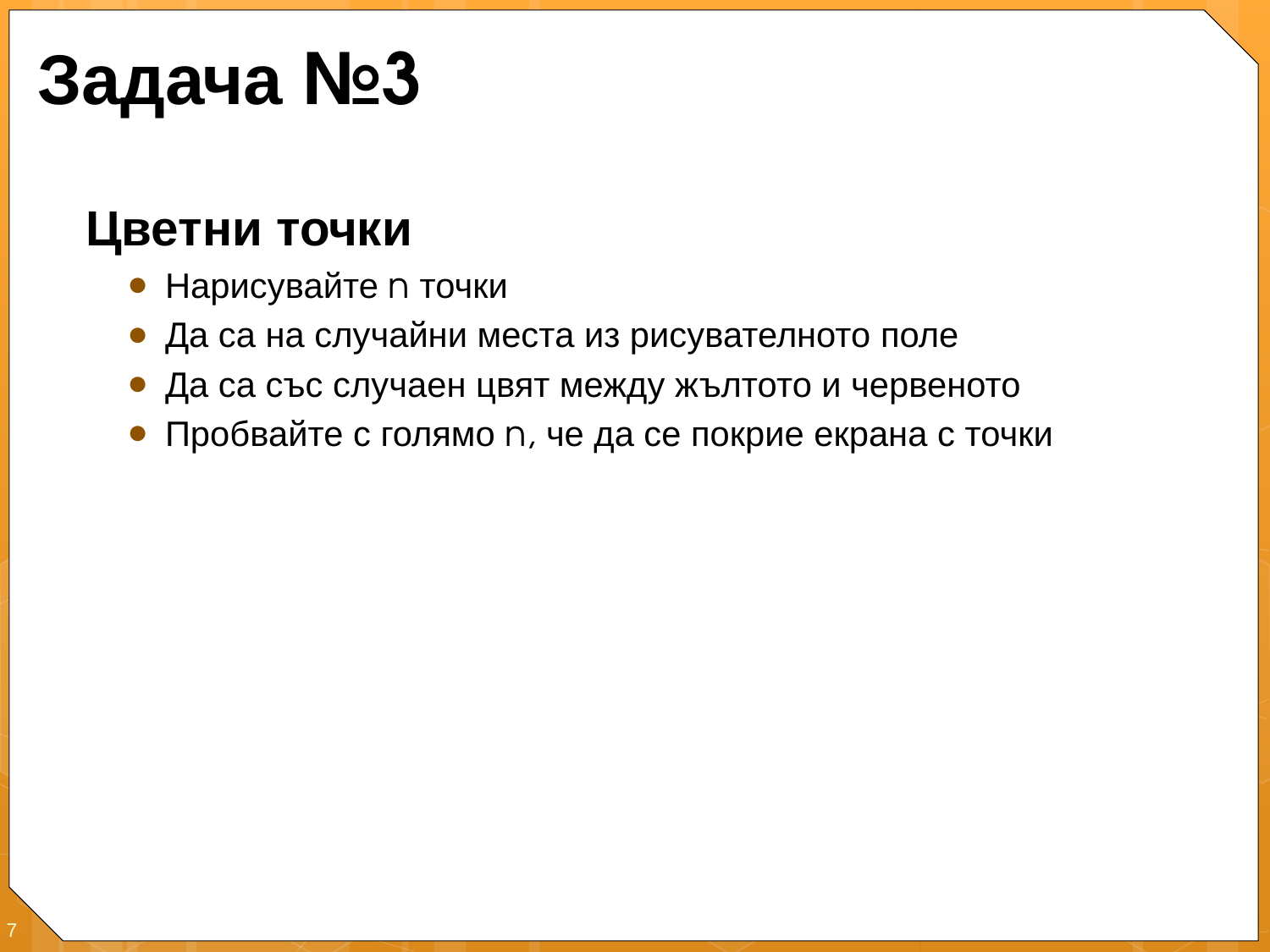

# Задача №3
Цветни точки
Нарисувайте n точки
Да са на случайни места из рисувателното поле
Да са със случаен цвят между жълтото и червеното
Пробвайте с голямо n, че да се покрие екрана с точки